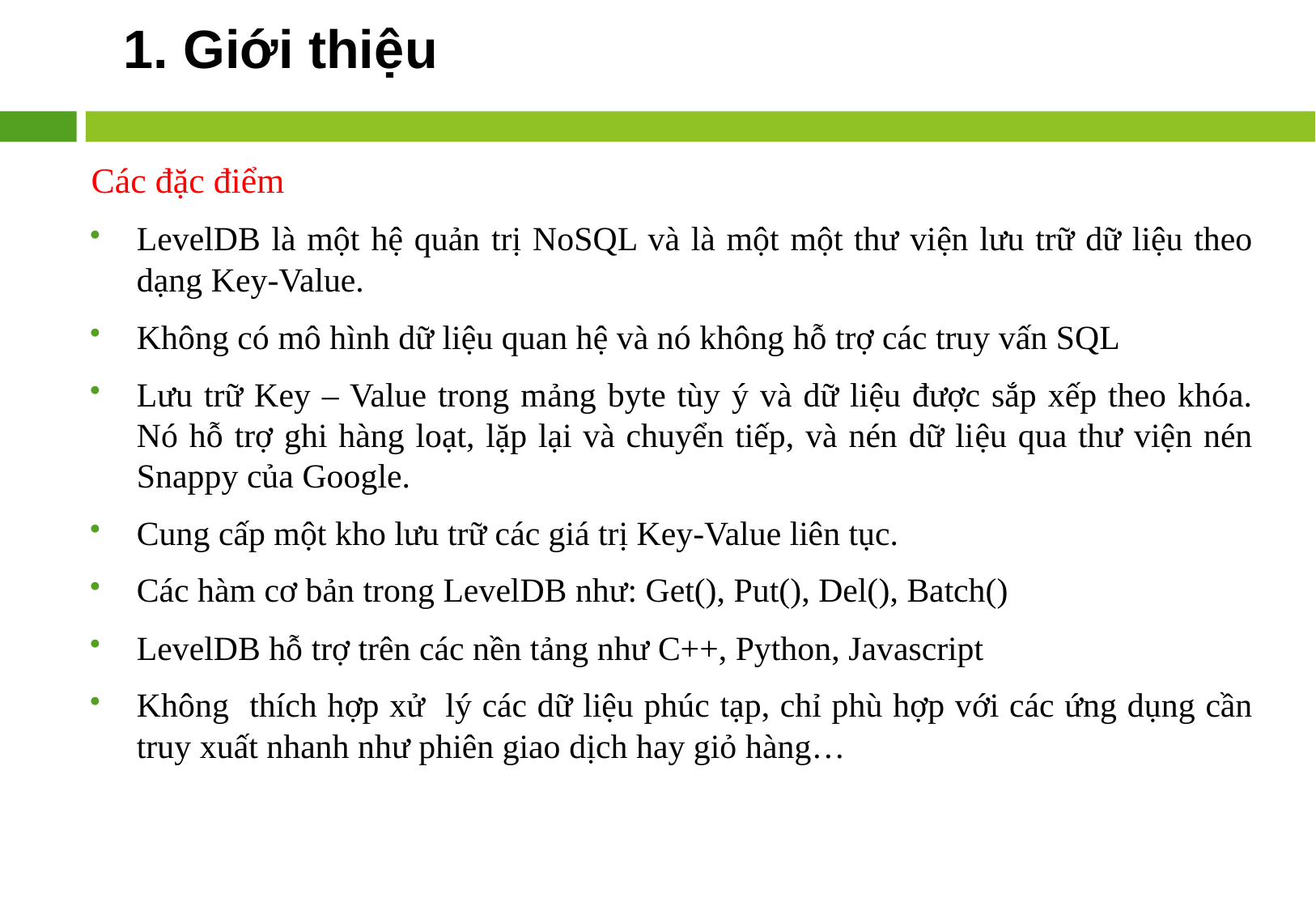

# 1. Giới thiệu
Các đặc điểm
LevelDB là một hệ quản trị NoSQL và là một một thư viện lưu trữ dữ liệu theo dạng Key-Value.
Không có mô hình dữ liệu quan hệ và nó không hỗ trợ các truy vấn SQL
Lưu trữ Key – Value trong mảng byte tùy ý và dữ liệu được sắp xếp theo khóa. Nó hỗ trợ ghi hàng loạt, lặp lại và chuyển tiếp, và nén dữ liệu qua thư viện nén Snappy của Google.
Cung cấp một kho lưu trữ các giá trị Key-Value liên tục.
Các hàm cơ bản trong LevelDB như: Get(), Put(), Del(), Batch()
LevelDB hỗ trợ trên các nền tảng như C++, Python, Javascript
Không  thích hợp xử  lý các dữ liệu phúc tạp, chỉ phù hợp với các ứng dụng cần truy xuất nhanh như phiên giao dịch hay giỏ hàng…